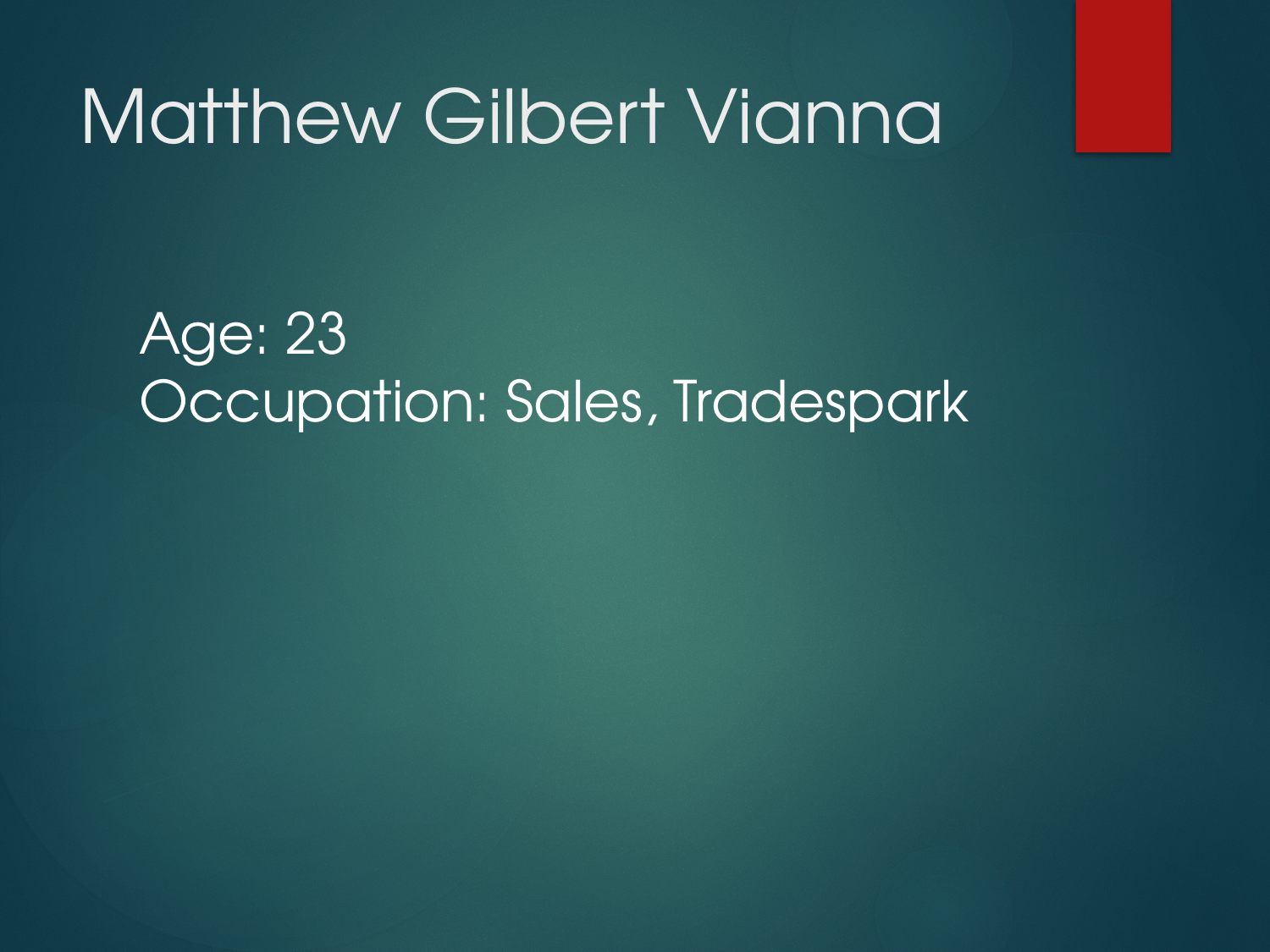

# Matthew Gilbert Vianna

Age: 23
Occupation: Sales, Tradespark